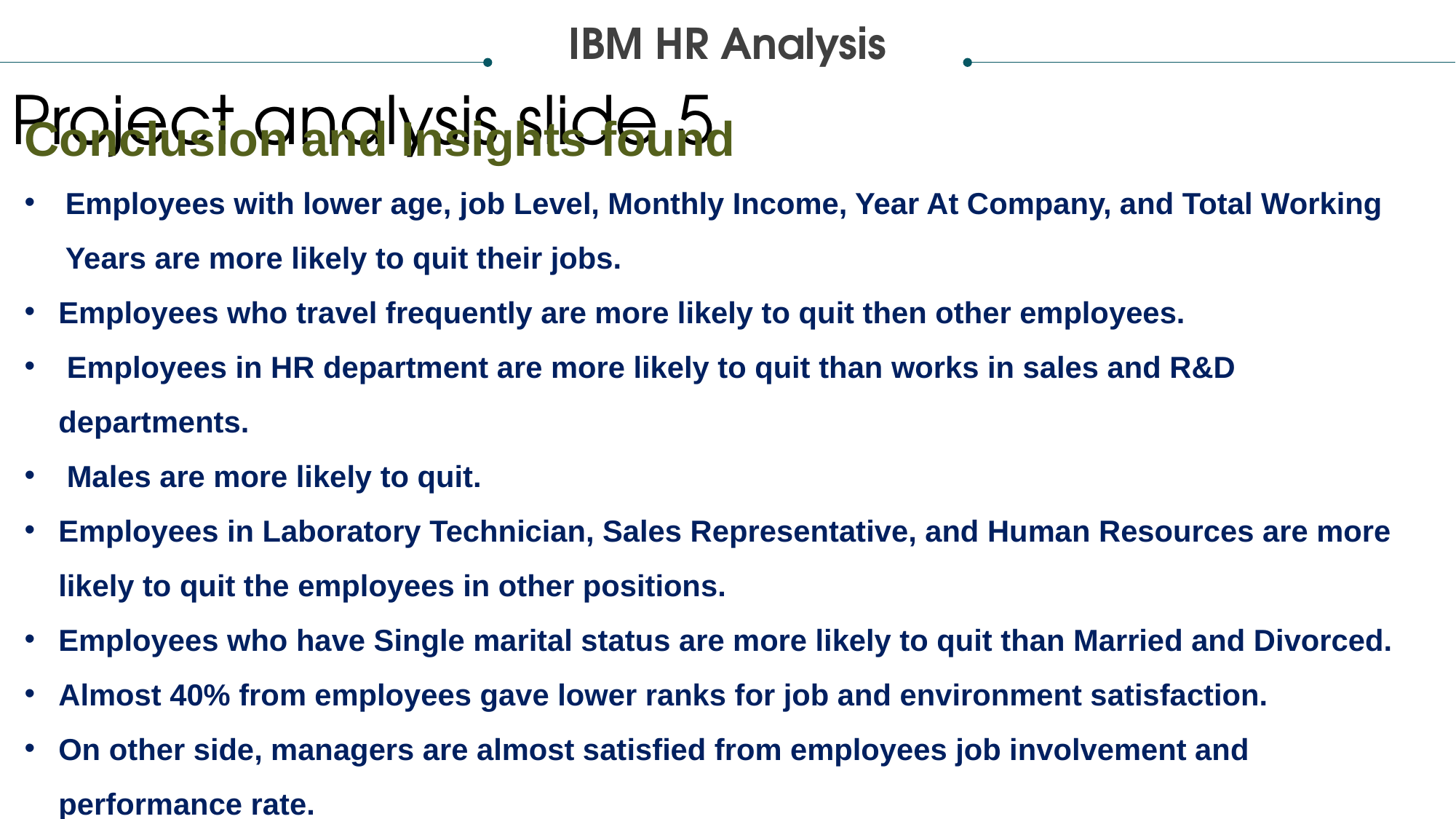

IBM HR Analysis
Project analysis slide 5
Conclusion and Insights found
Employees with lower age, job Level, Monthly Income, Year At Company, and Total Working Years are more likely to quit their jobs.
Employees who travel frequently are more likely to quit then other employees.
 Employees in HR department are more likely to quit than works in sales and R&D departments.
 Males are more likely to quit.
Employees in Laboratory Technician, Sales Representative, and Human Resources are more likely to quit the employees in other positions.
Employees who have Single marital status are more likely to quit than Married and Divorced.
Almost 40% from employees gave lower ranks for job and environment satisfaction.
On other side, managers are almost satisfied from employees job involvement and performance rate.
High percentage from employees working in job roles not related to their education level which can have a huge impact on attrition rates.